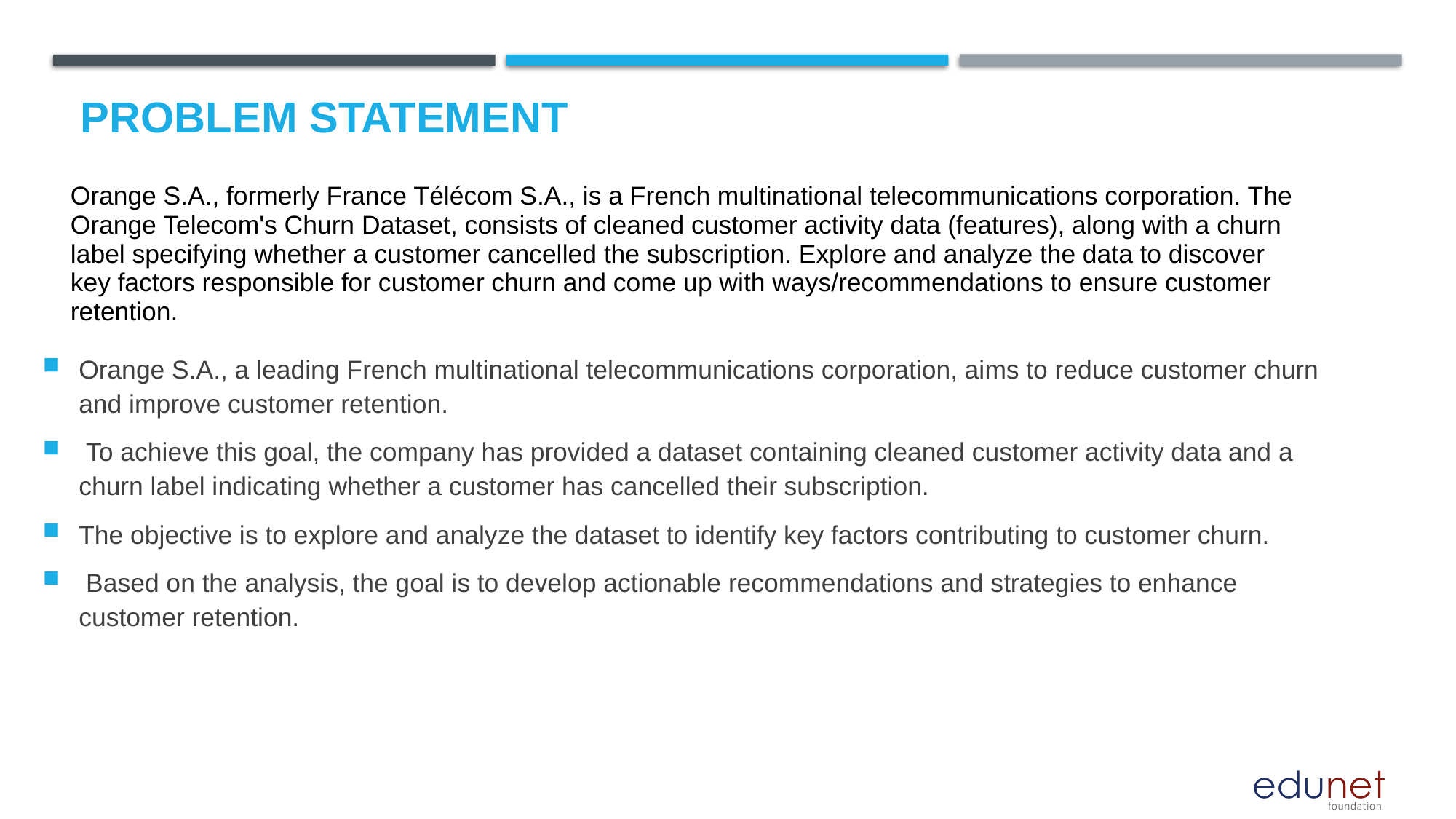

# Problem Statement
Orange S.A., a leading French multinational telecommunications corporation, aims to reduce customer churn and improve customer retention.
 To achieve this goal, the company has provided a dataset containing cleaned customer activity data and a churn label indicating whether a customer has cancelled their subscription.
The objective is to explore and analyze the dataset to identify key factors contributing to customer churn.
 Based on the analysis, the goal is to develop actionable recommendations and strategies to enhance customer retention.
| Orange S.A., formerly France Télécom S.A., is a French multinational telecommunications corporation. The Orange Telecom's Churn Dataset, consists of cleaned customer activity data (features), along with a churn label specifying whether a customer cancelled the subscription. Explore and analyze the data to discover key factors responsible for customer churn and come up with ways/recommendations to ensure customer retention. |
| --- |